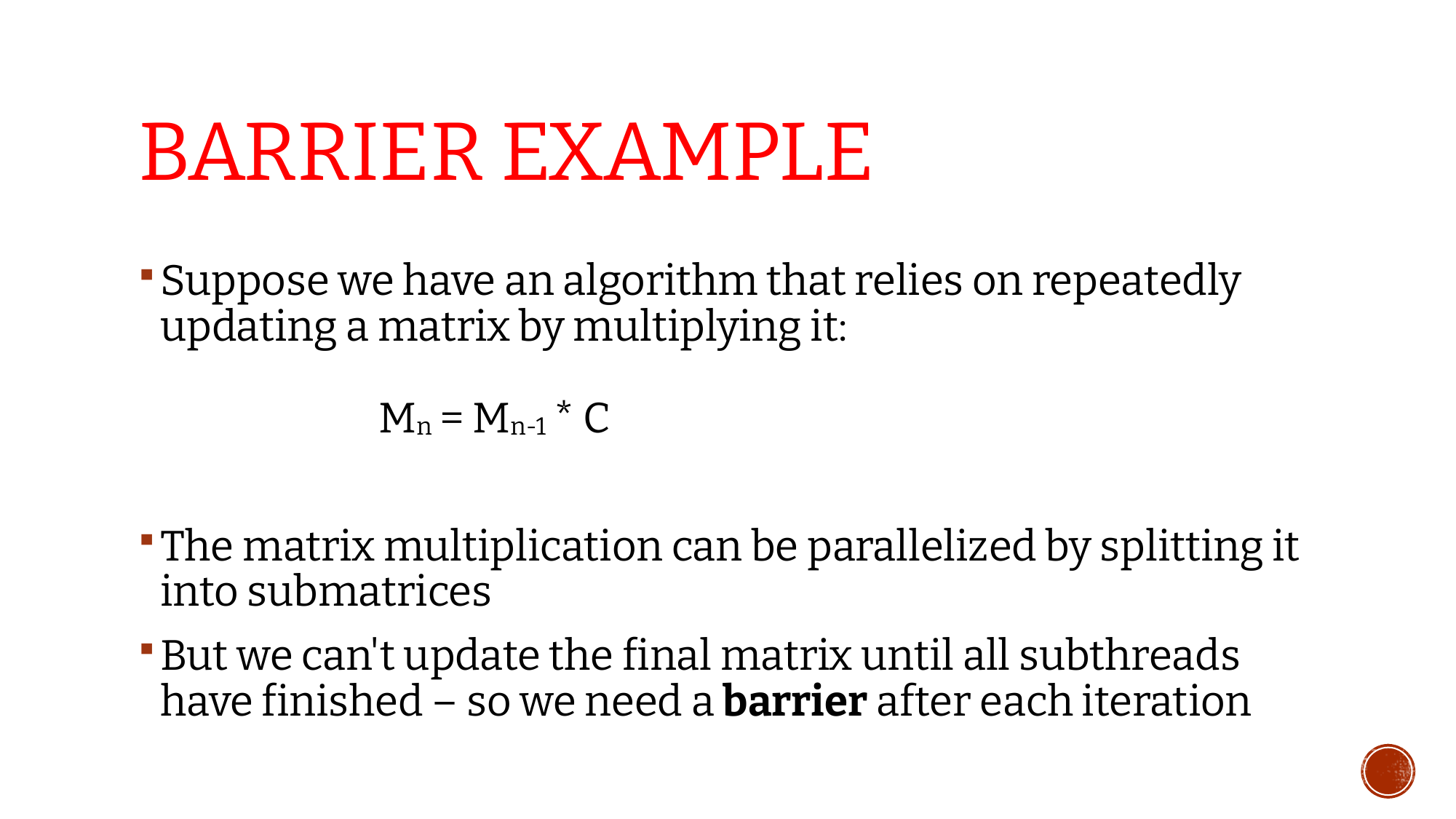

# Barrier Example
Suppose we have an algorithm that relies on repeatedly updating a matrix by multiplying it:
		Mn = Mn-1 * C

The matrix multiplication can be parallelized by splitting it into submatrices
But we can't update the final matrix until all subthreads have finished – so we need a barrier after each iteration